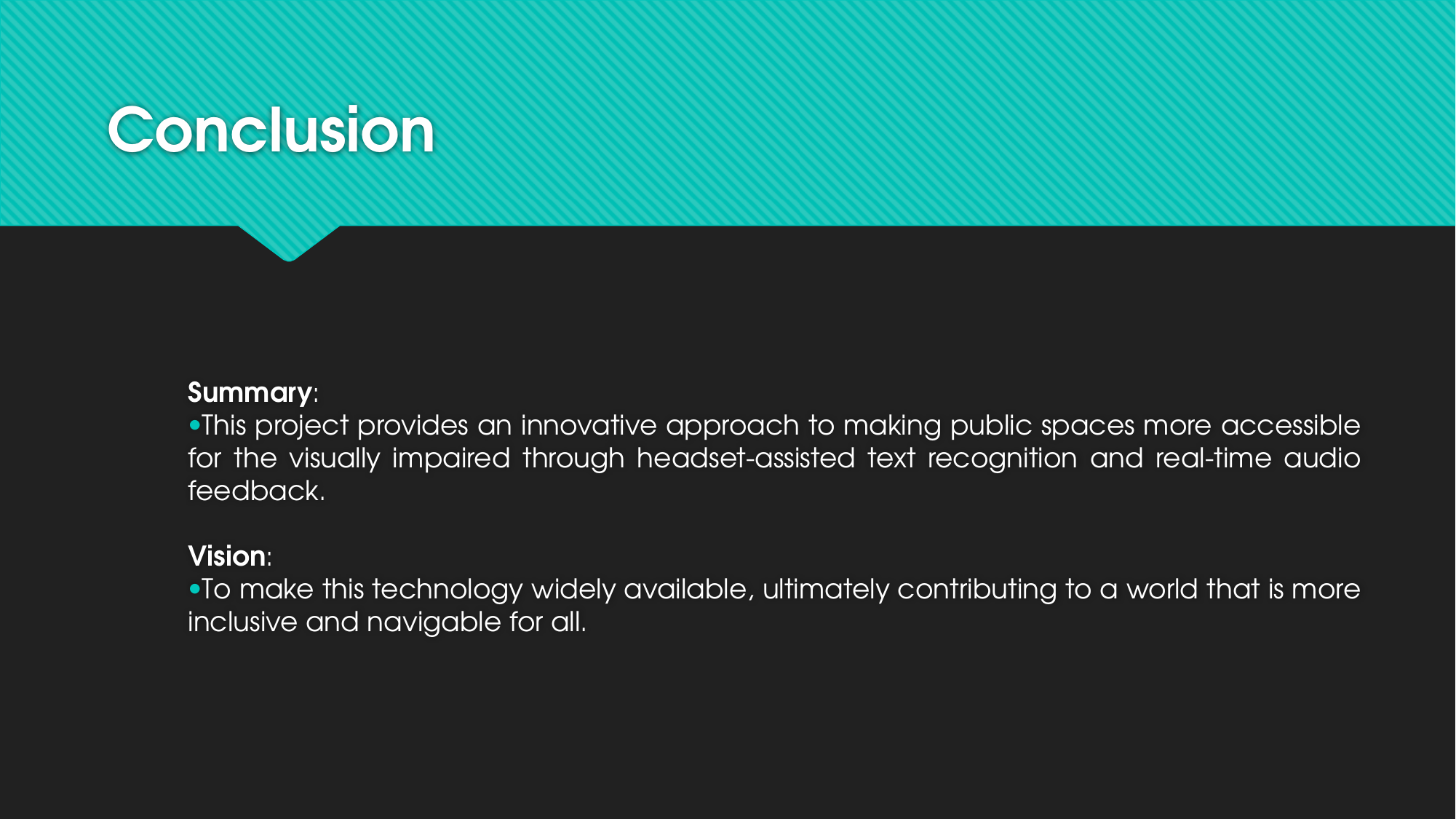

# Conclusion
Summary:
This project provides an innovative approach to making public spaces more accessible for the visually impaired through headset-assisted text recognition and real-time audio feedback.

Vision:
To make this technology widely available, ultimately contributing to a world that is more inclusive and navigable for all.